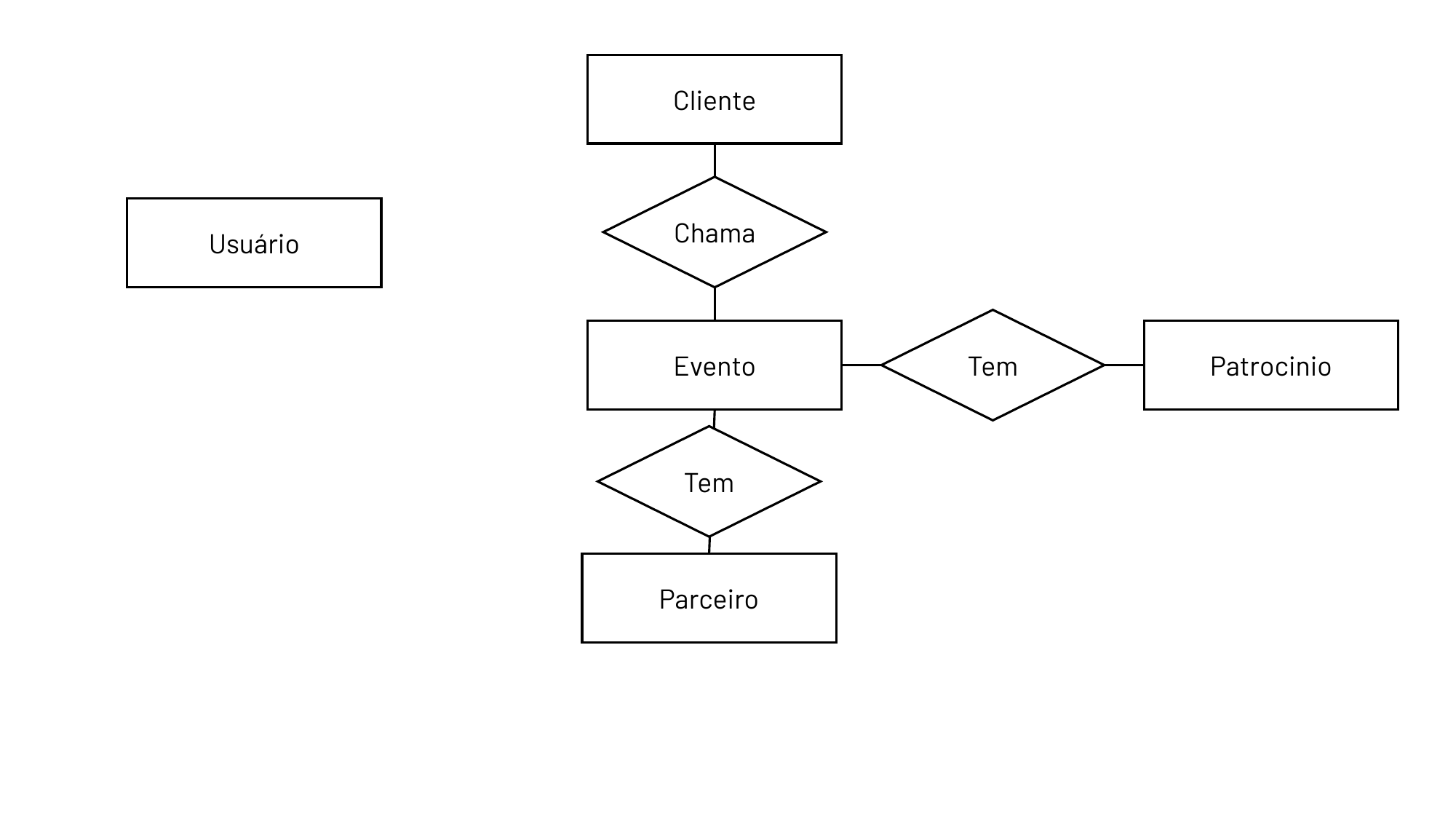

Cliente
Chama
Usuário
Tem
Evento
Patrocinio
Tem
Parceiro